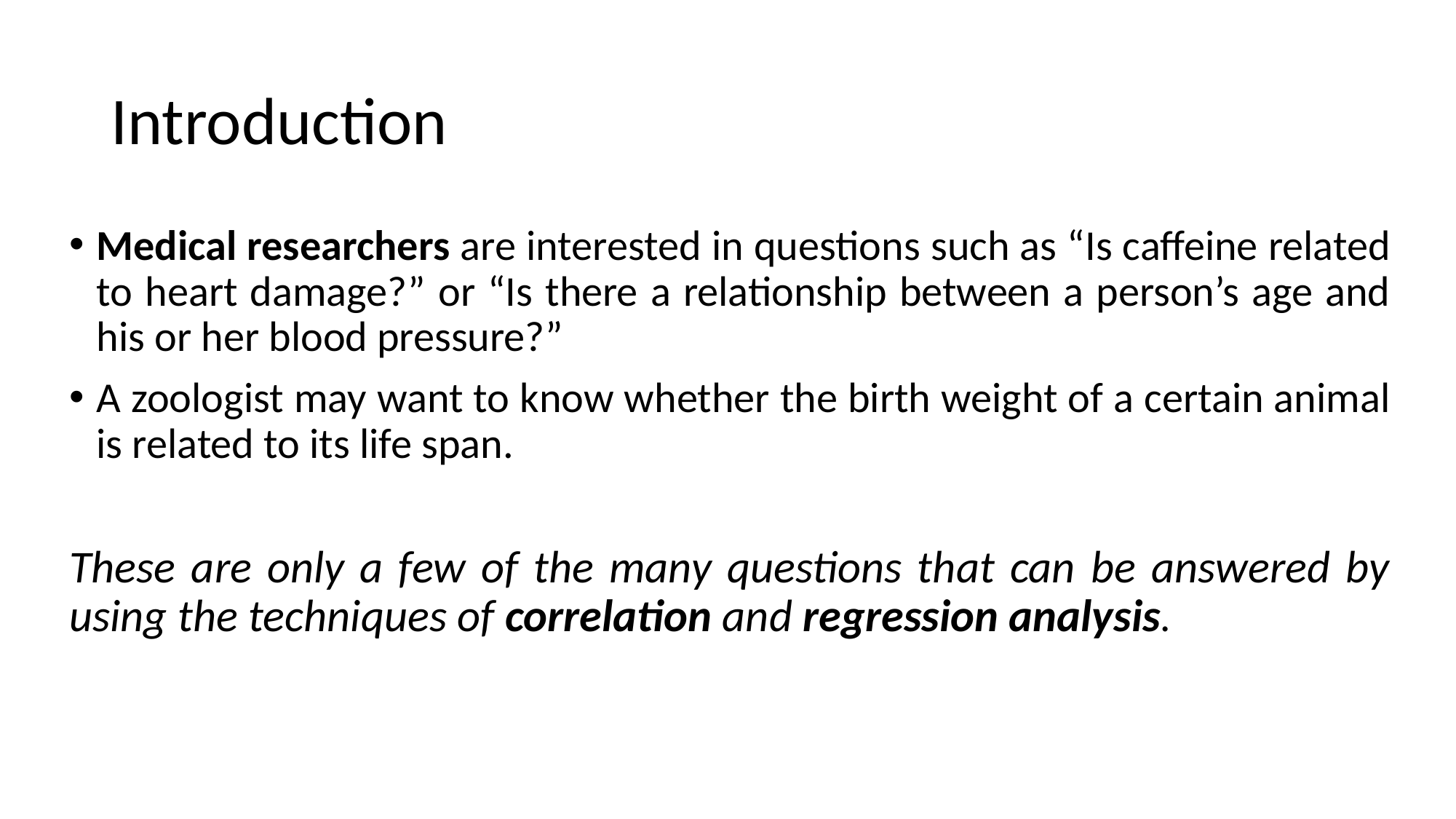

# Introduction
Medical researchers are interested in questions such as “Is caffeine related to heart damage?” or “Is there a relationship between a person’s age and his or her blood pressure?”
A zoologist may want to know whether the birth weight of a certain animal is related to its life span.

These are only a few of the many questions that can be answered by using the techniques of correlation and regression analysis.